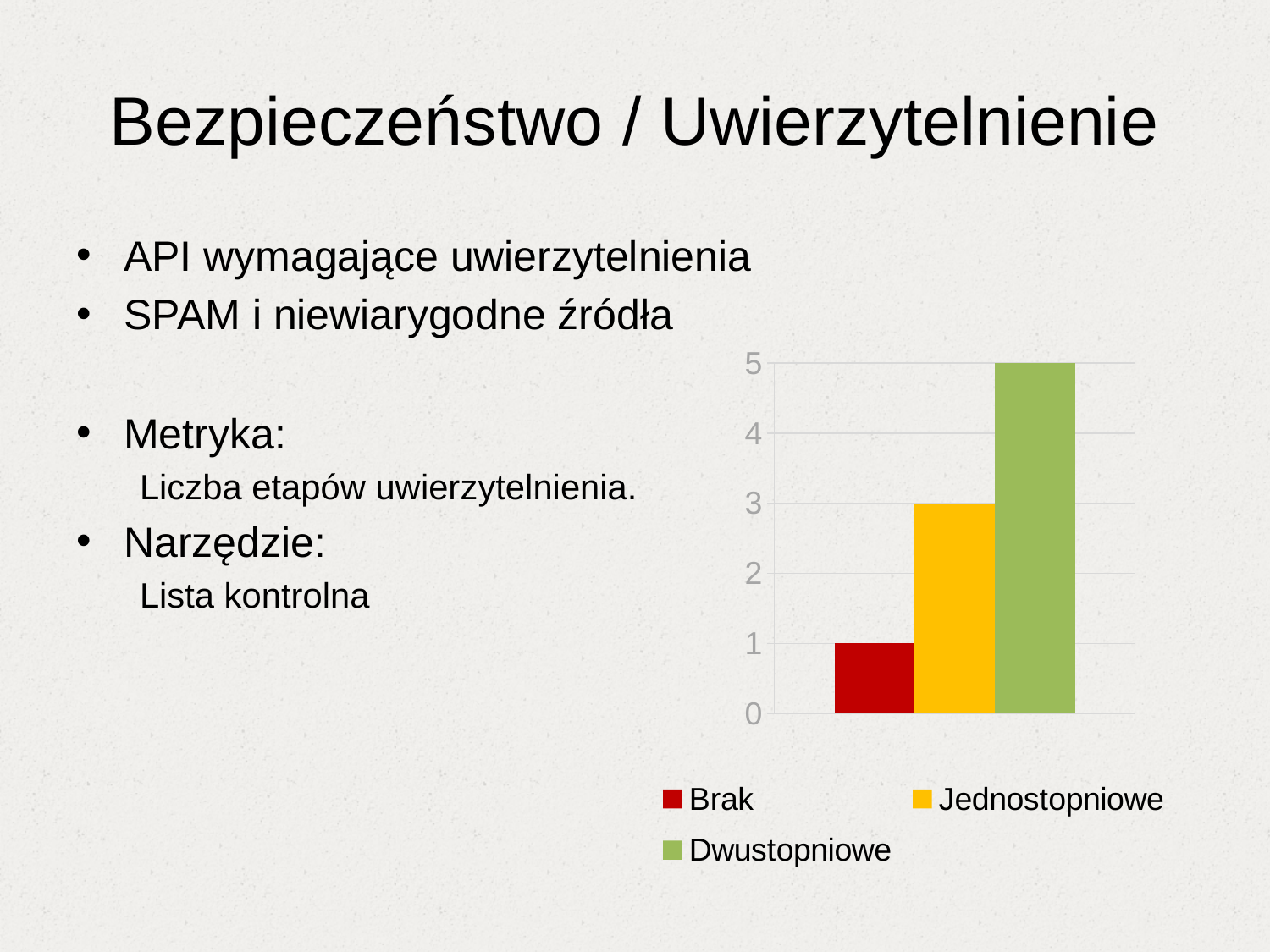

# Bezpieczeństwo / Uwierzytelnienie
API wymagające uwierzytelnienia
SPAM i niewiarygodne źródła

Metryka:
Liczba etapów uwierzytelnienia.
Narzędzie:
Lista kontrolna

### Chart

| Category | Brak | Jednostopniowe | Dwustopniowe |
|---|---|---|---|
| Uwierzytelnienie | 1.0 | 3.0 | 5.0 |